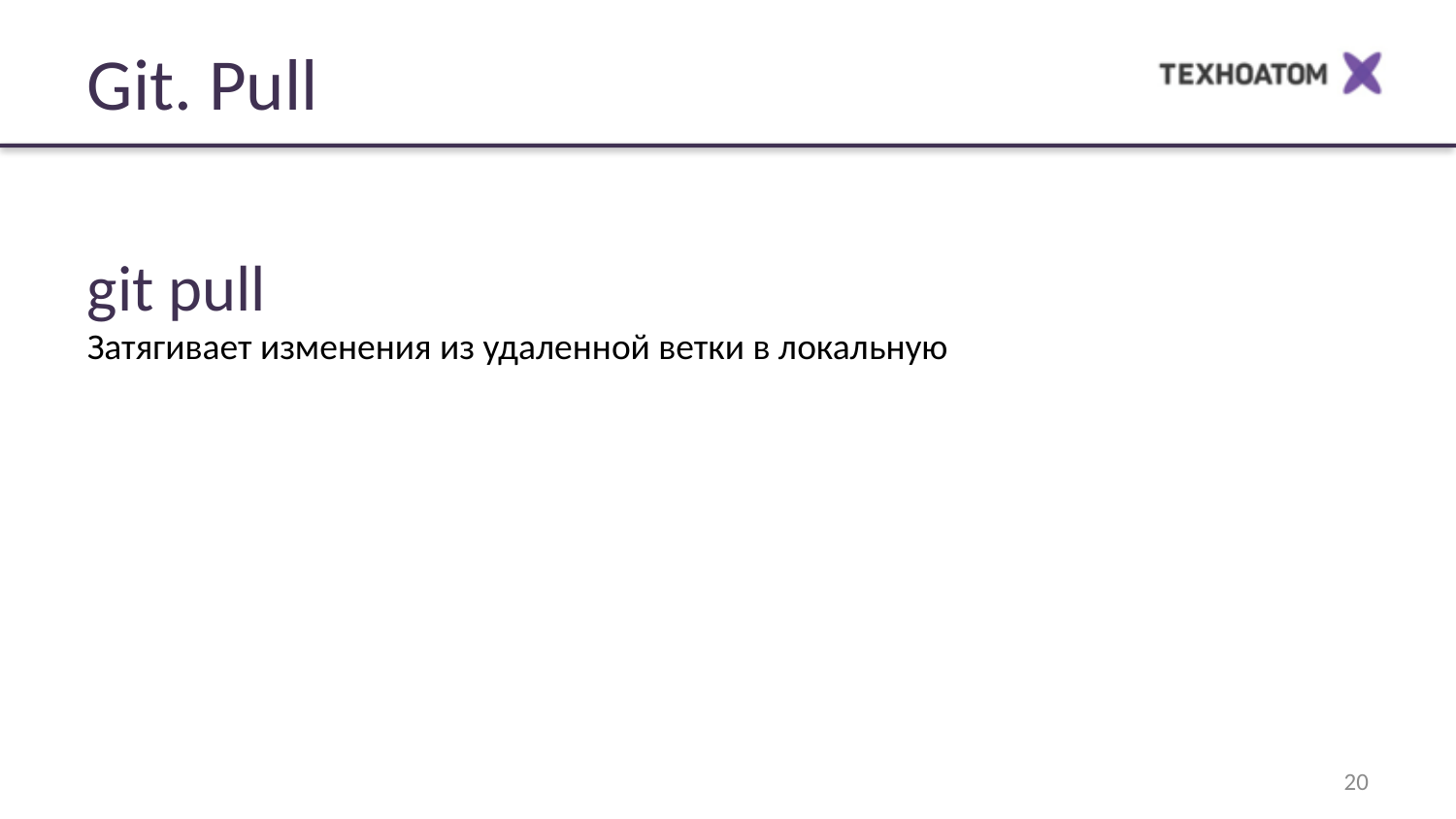

Git. Pull

git pull
Затягивает изменения из удаленной ветки в локальную
20